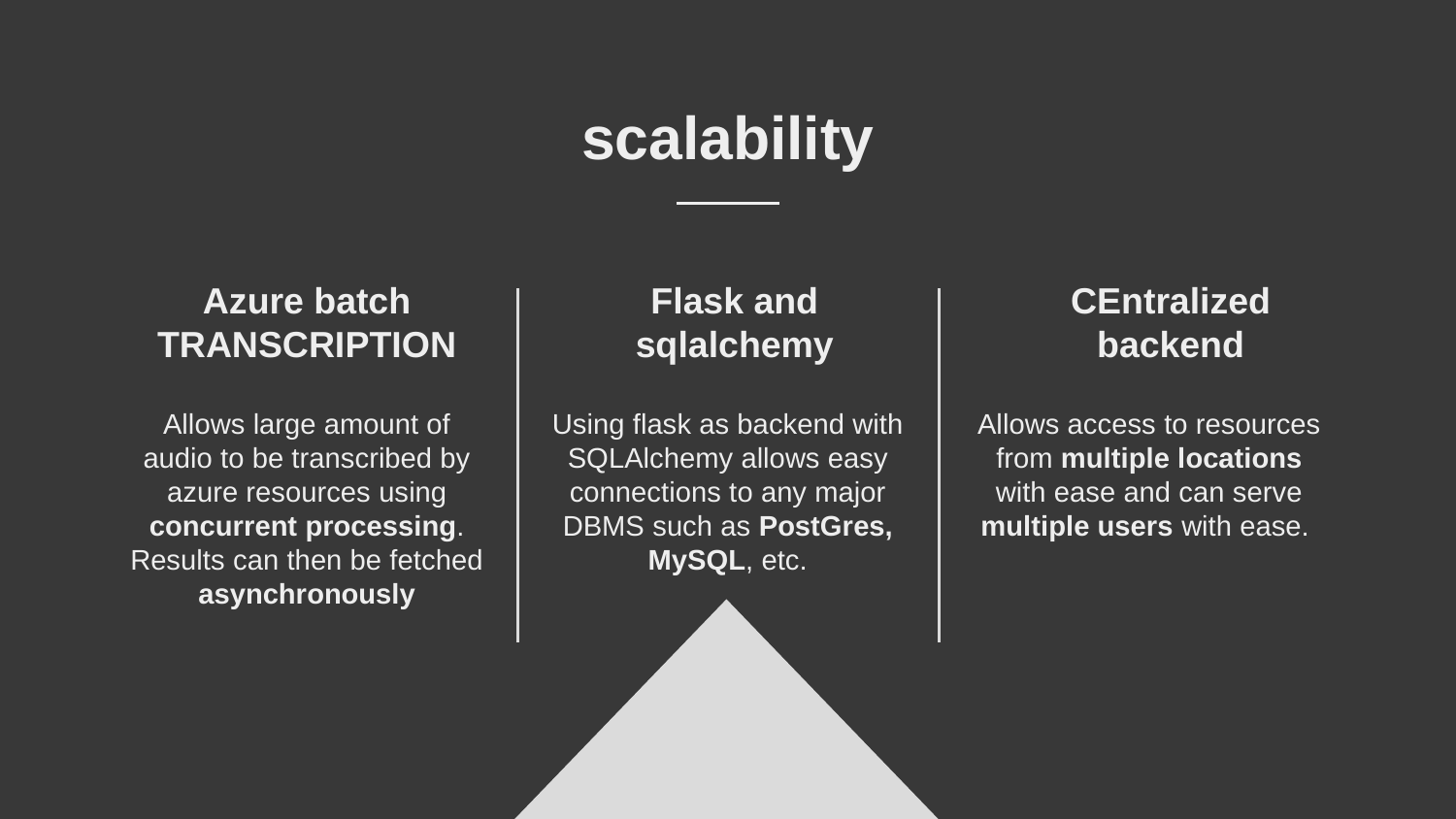

scalability
# Azure batch TRANSCRIPTION
Flask and sqlalchemy
CEntralized backend
Allows large amount of audio to be transcribed by azure resources using concurrent processing. Results can then be fetched asynchronously
Using flask as backend with SQLAlchemy allows easy connections to any major DBMS such as PostGres, MySQL, etc.
Allows access to resources from multiple locations with ease and can serve multiple users with ease.